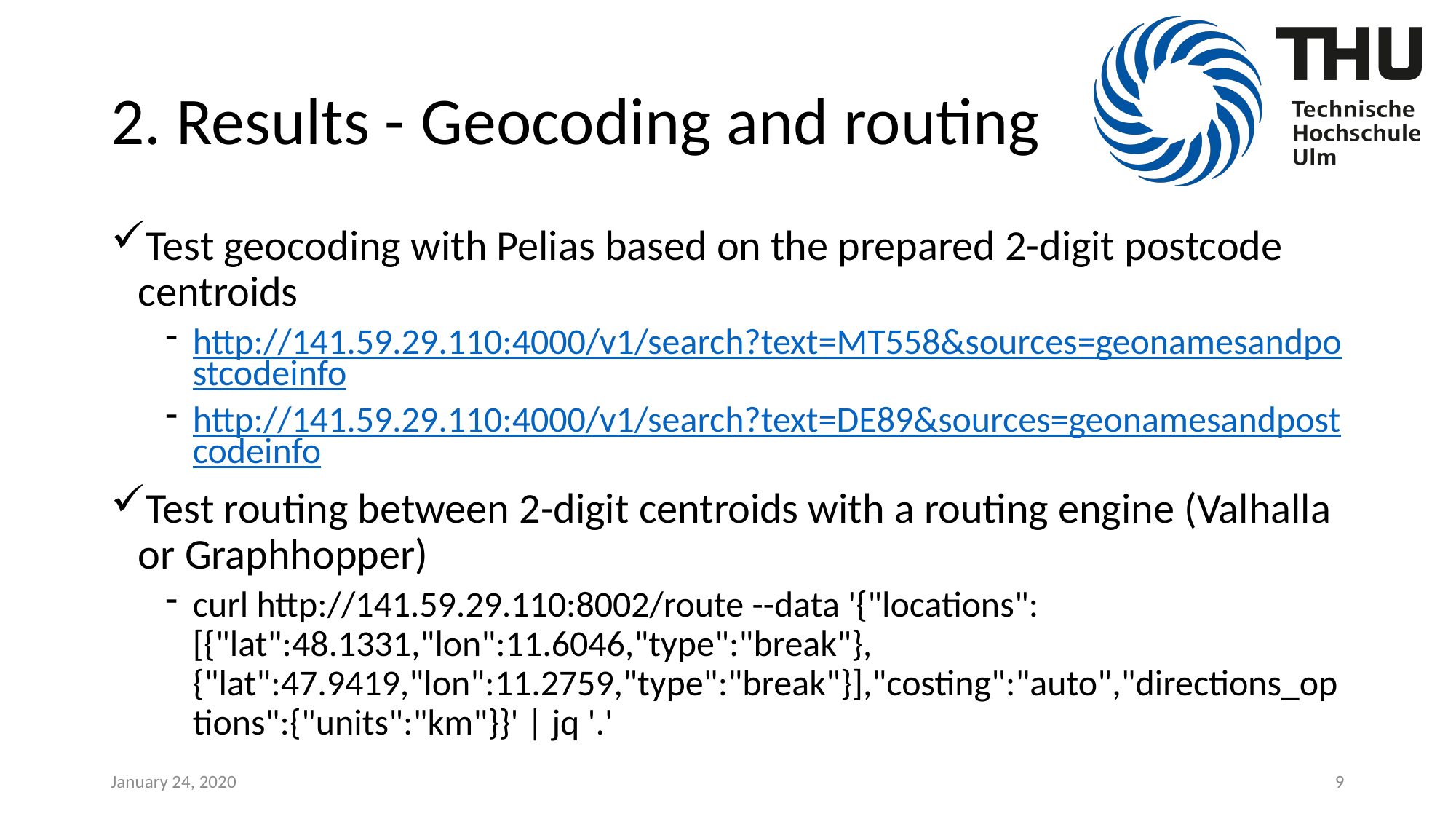

# 2. Results - Geocoding and routing
Test geocoding with Pelias based on the prepared 2-digit postcode centroids
http://141.59.29.110:4000/v1/search?text=MT558&sources=geonamesandpostcodeinfo
http://141.59.29.110:4000/v1/search?text=DE89&sources=geonamesandpostcodeinfo
Test routing between 2-digit centroids with a routing engine (Valhalla or Graphhopper)
curl http://141.59.29.110:8002/route --data '{"locations":[{"lat":48.1331,"lon":11.6046,"type":"break"},{"lat":47.9419,"lon":11.2759,"type":"break"}],"costing":"auto","directions_options":{"units":"km"}}' | jq '.'

January 24, 2020
9